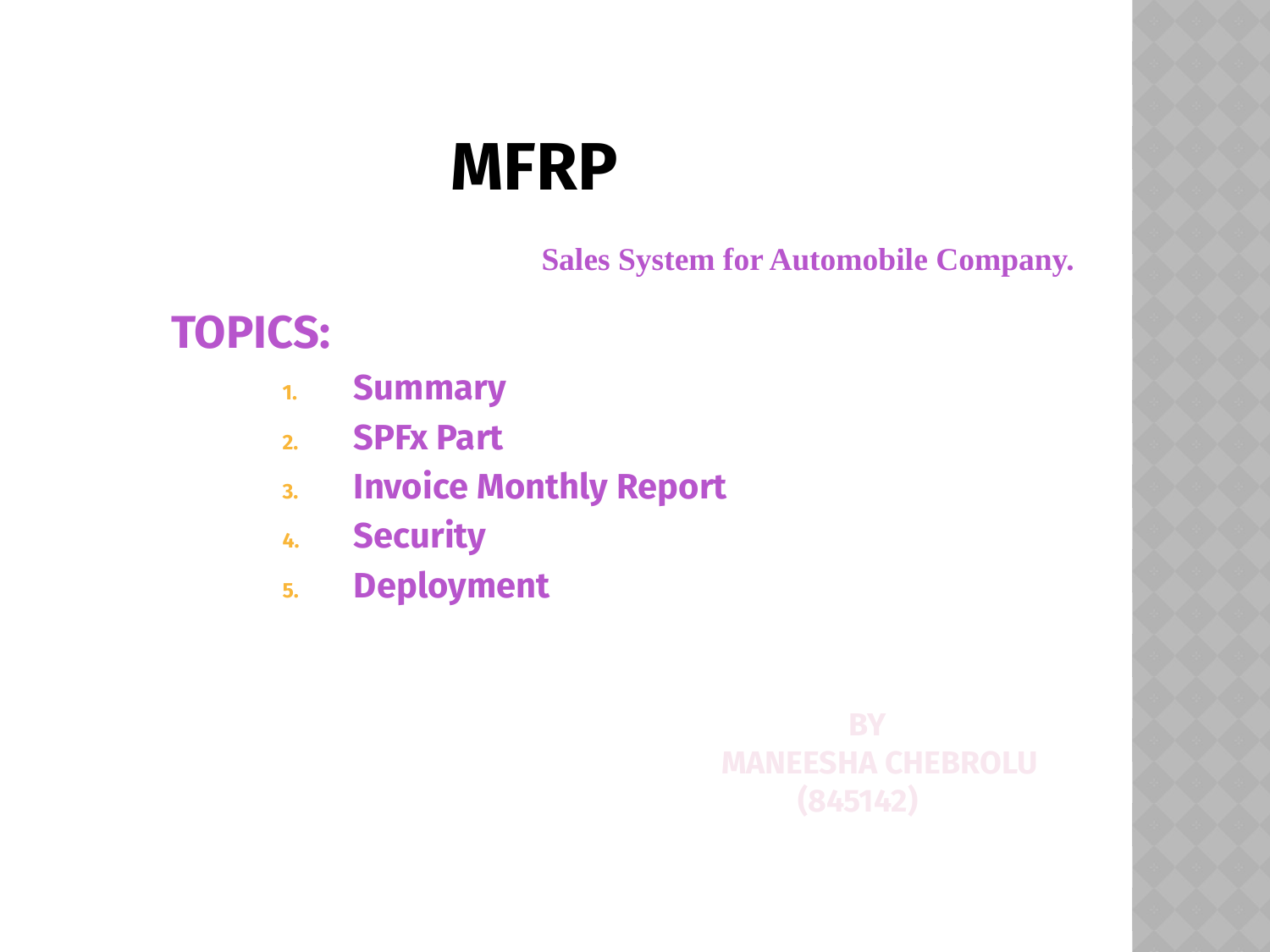

# MFRP
	Sales System for Automobile Company.

TOPICS:
Summary
SPFx Part
Invoice Monthly Report
Security
Deployment

	BY
MANEESHA CHEBROLU
          (845142)